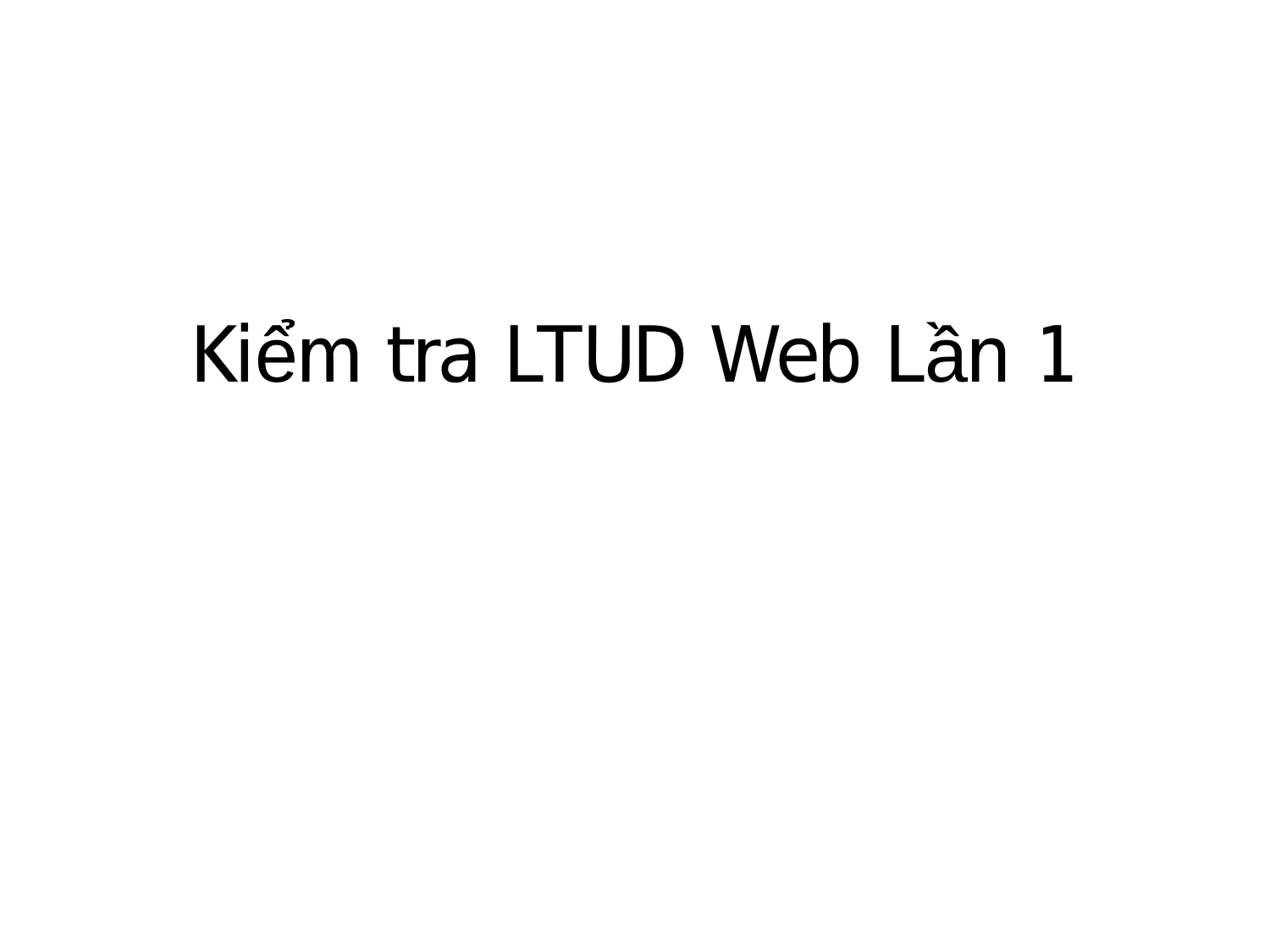

# Kiểm tra LTUD Web Lần 1